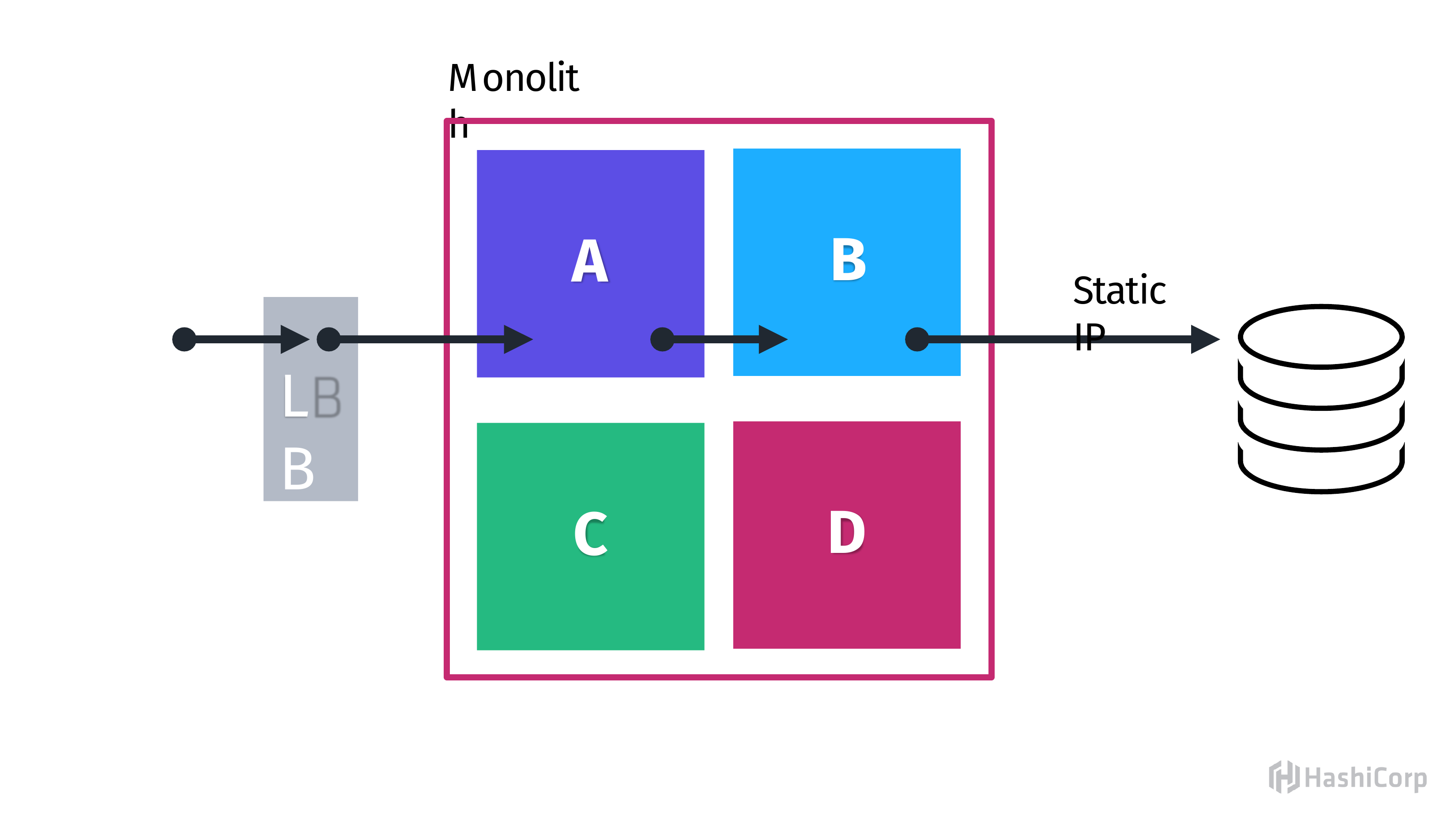

# Monolith

B
A
Static IP

LB

D

C